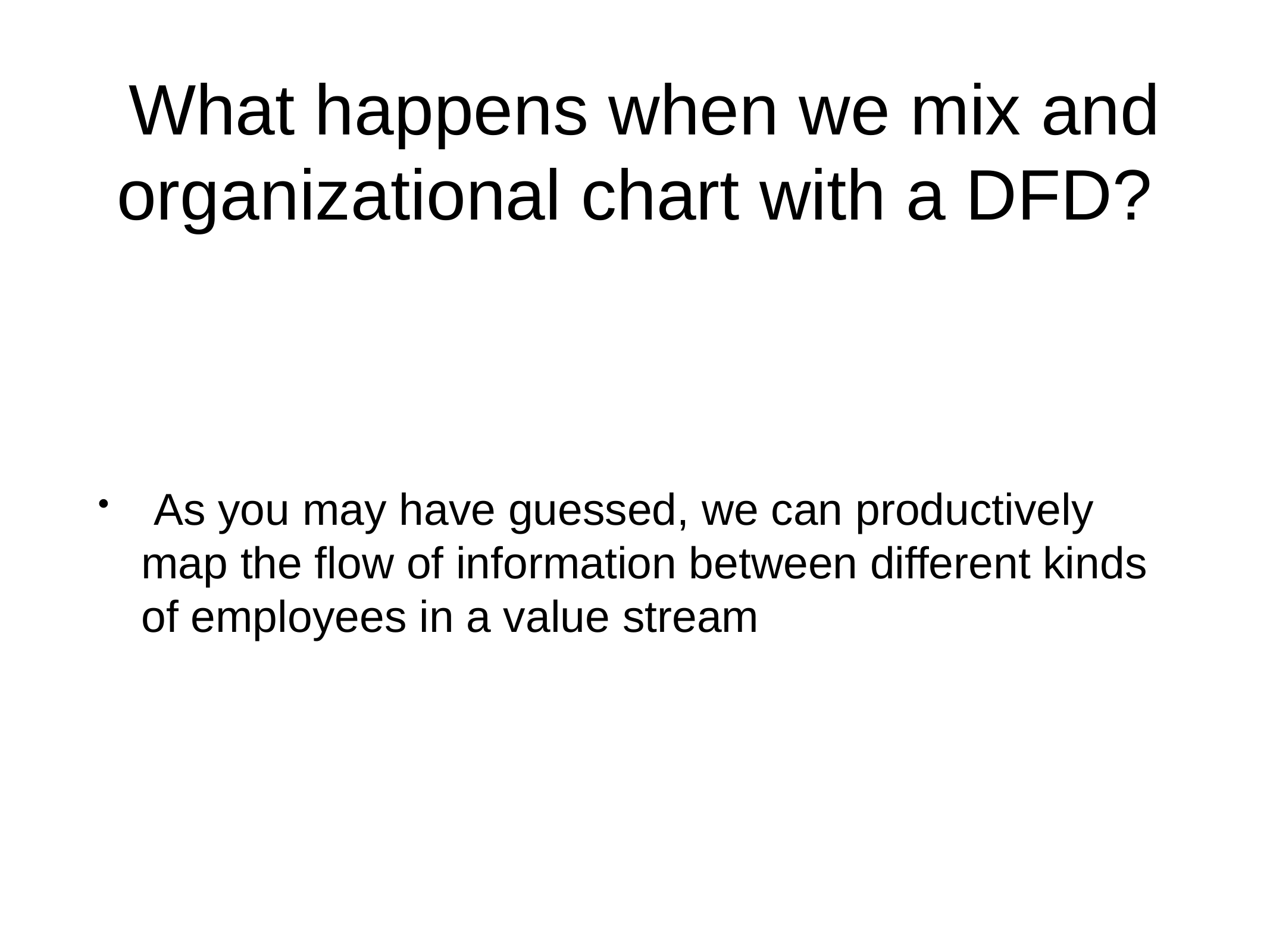

# What happens when we mix and organizational chart with a DFD?
 As you may have guessed, we can productively map the flow of information between different kinds of employees in a value stream